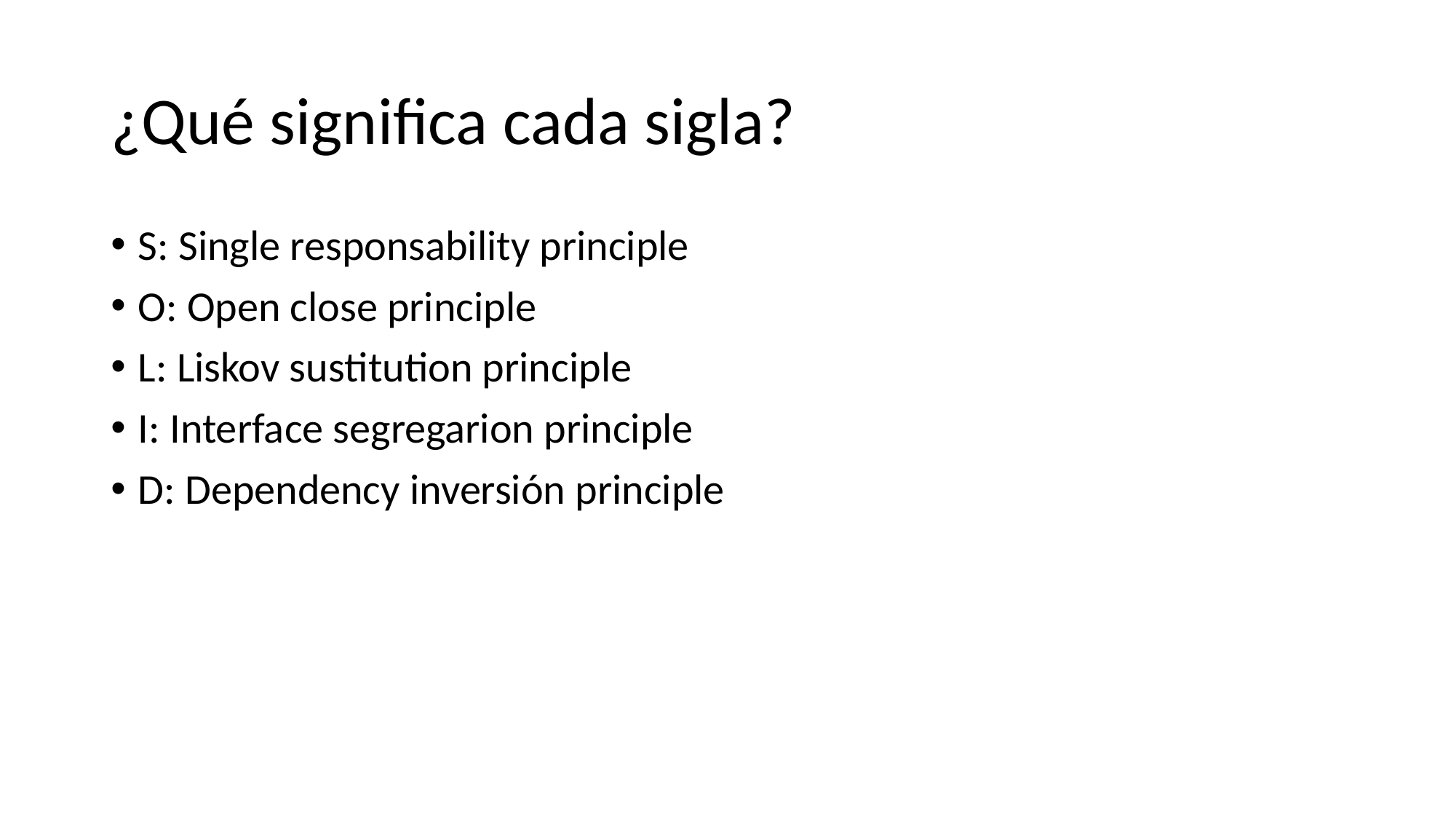

# ¿Qué significa cada sigla?
S: Single responsability principle
O: Open close principle
L: Liskov sustitution principle
I: Interface segregarion principle
D: Dependency inversión principle